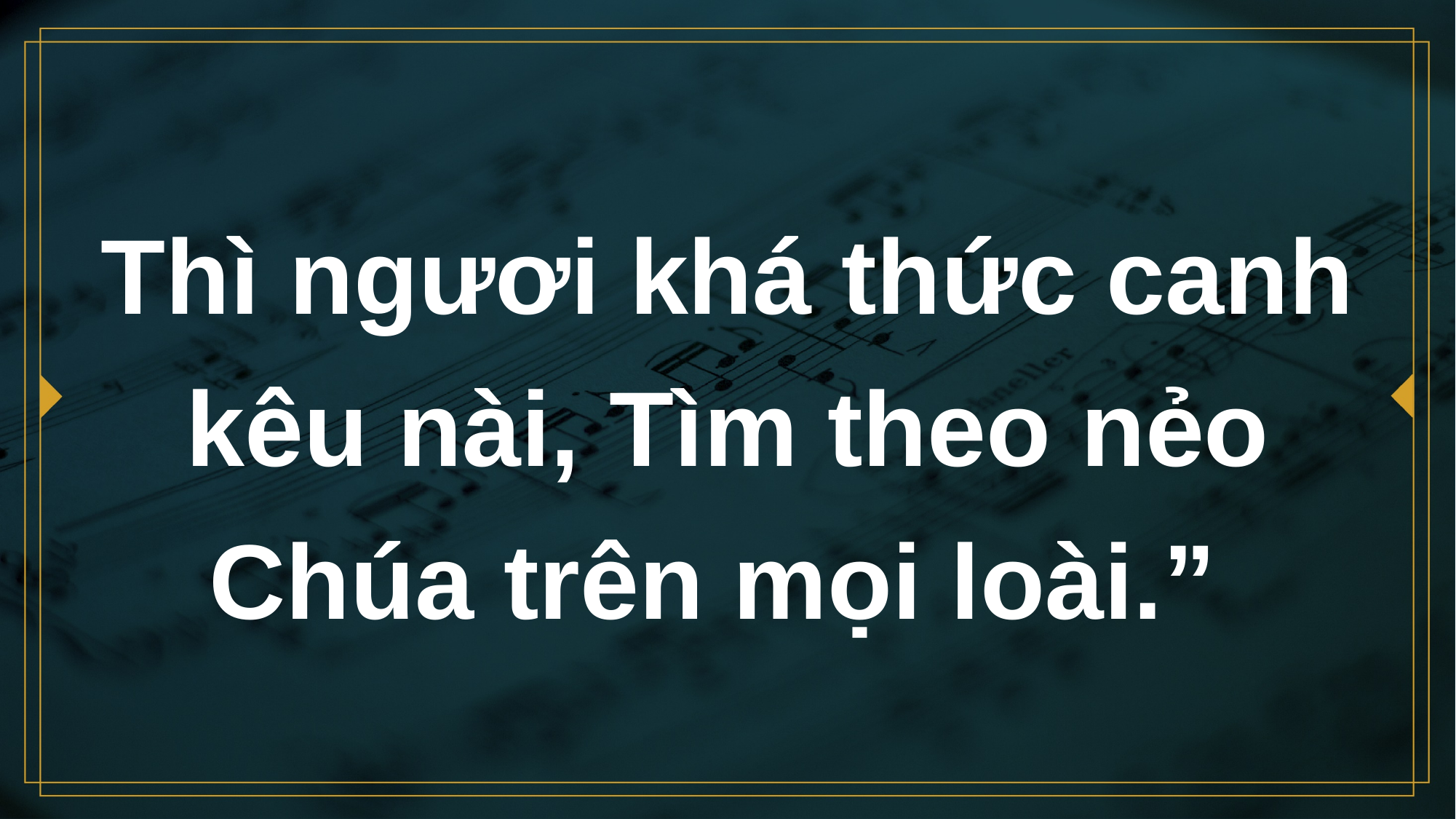

# Thì ngươi khá thức canh kêu nài, Tìm theo nẻo Chúa trên mọi loài.”